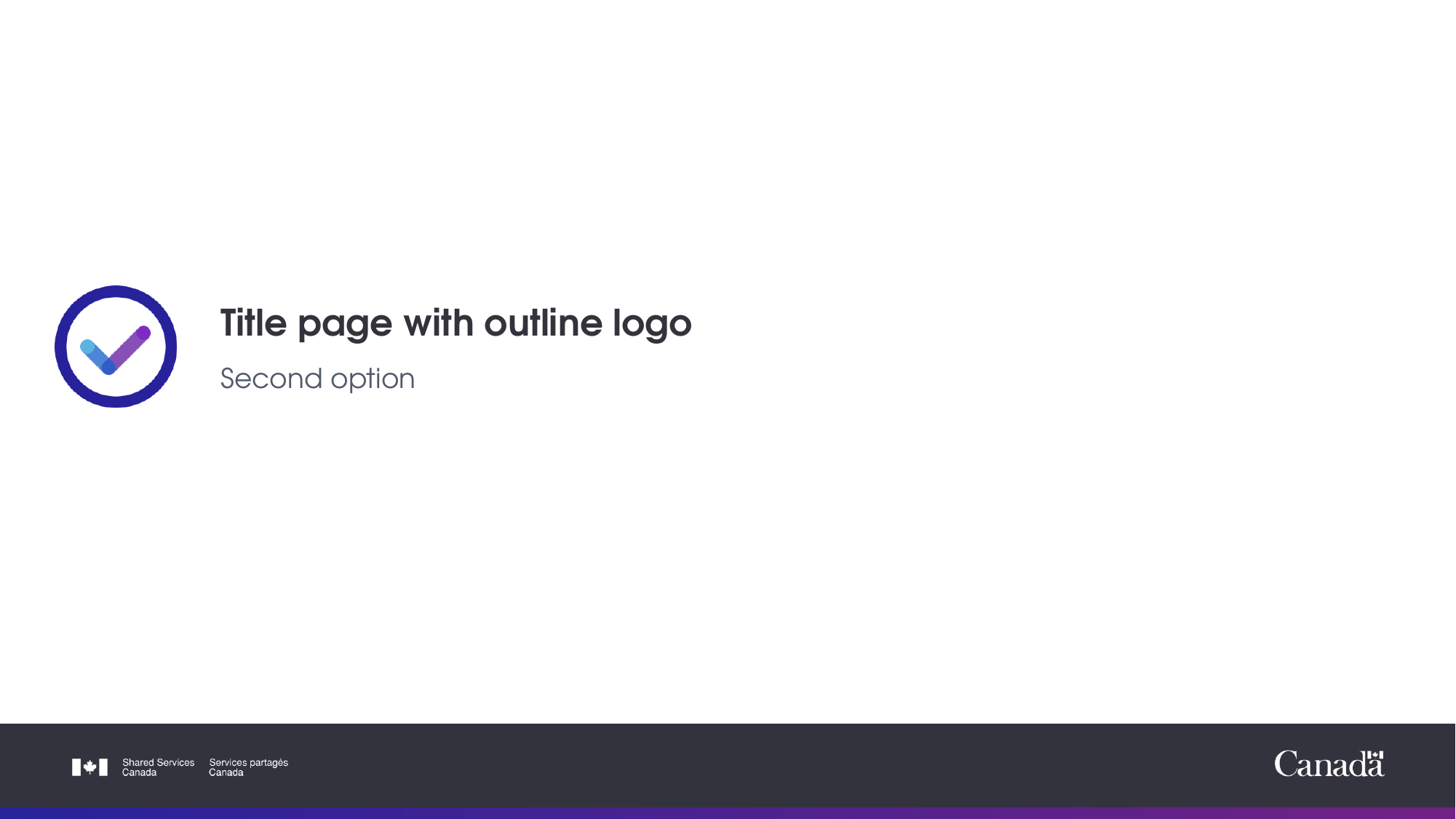

# Title page with outline logo
Second option